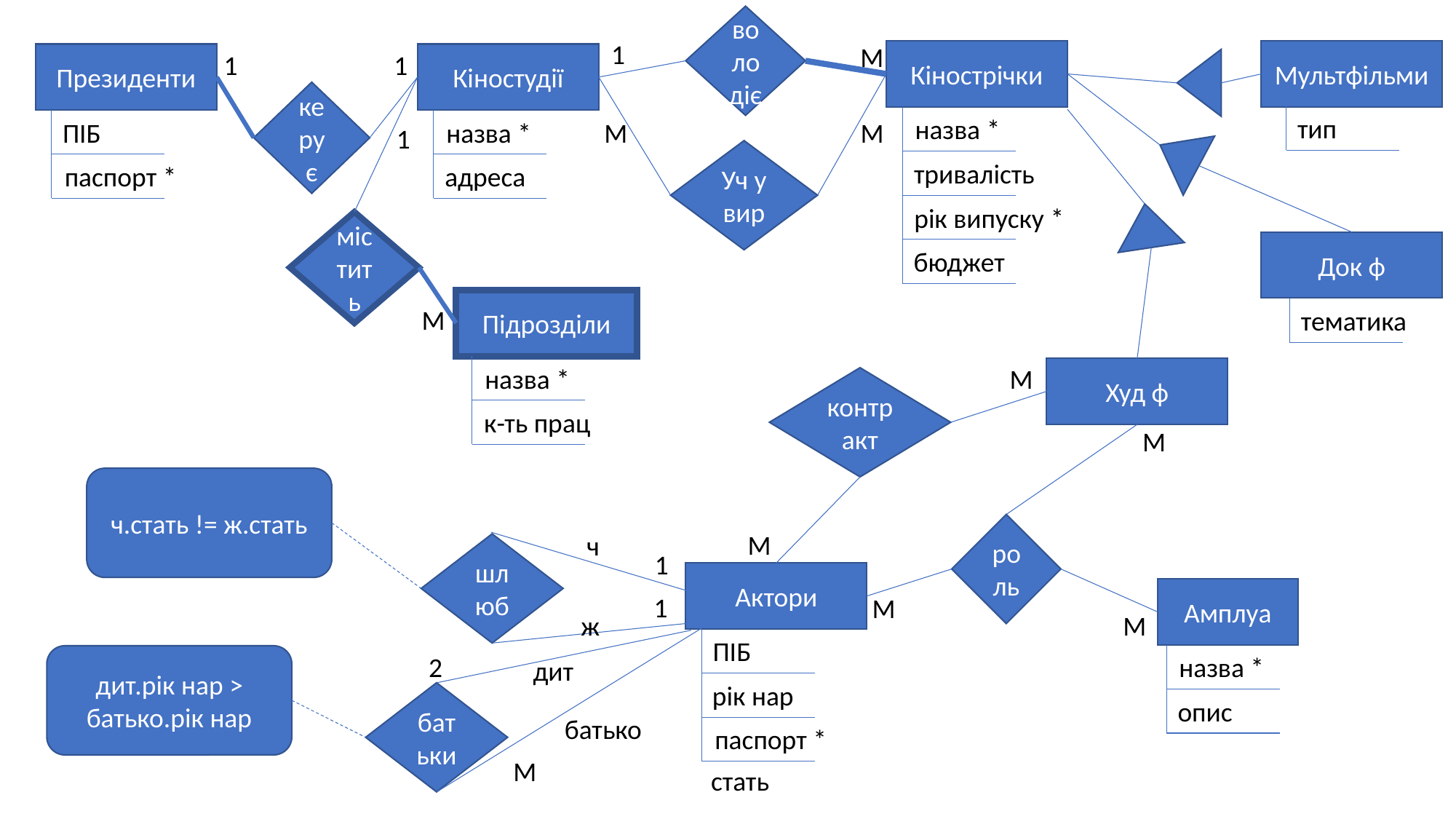

володіє
1
М
Кінострічки
Мультфільми
1
1
Президенти
Кіностудії

керує
тип
назва *
ПІБ
назва *
М
М
1

Уч у вир
тривалість
паспорт *
адреса
рік випуску *

містить
Док ф
бюджет
Підрозділи
М
тематика
назва *
М
Худ ф
контракт
к-ть прац
М
ч.стать != ж.стать
роль
М
ч
шлюб
1
Актори
Амплуа
1
М
ж
М
ПІБ
2
назва *
дит.рік нар > батько.рік нар
дит
рік нар
батьки
опис
батько
паспорт *
М
стать